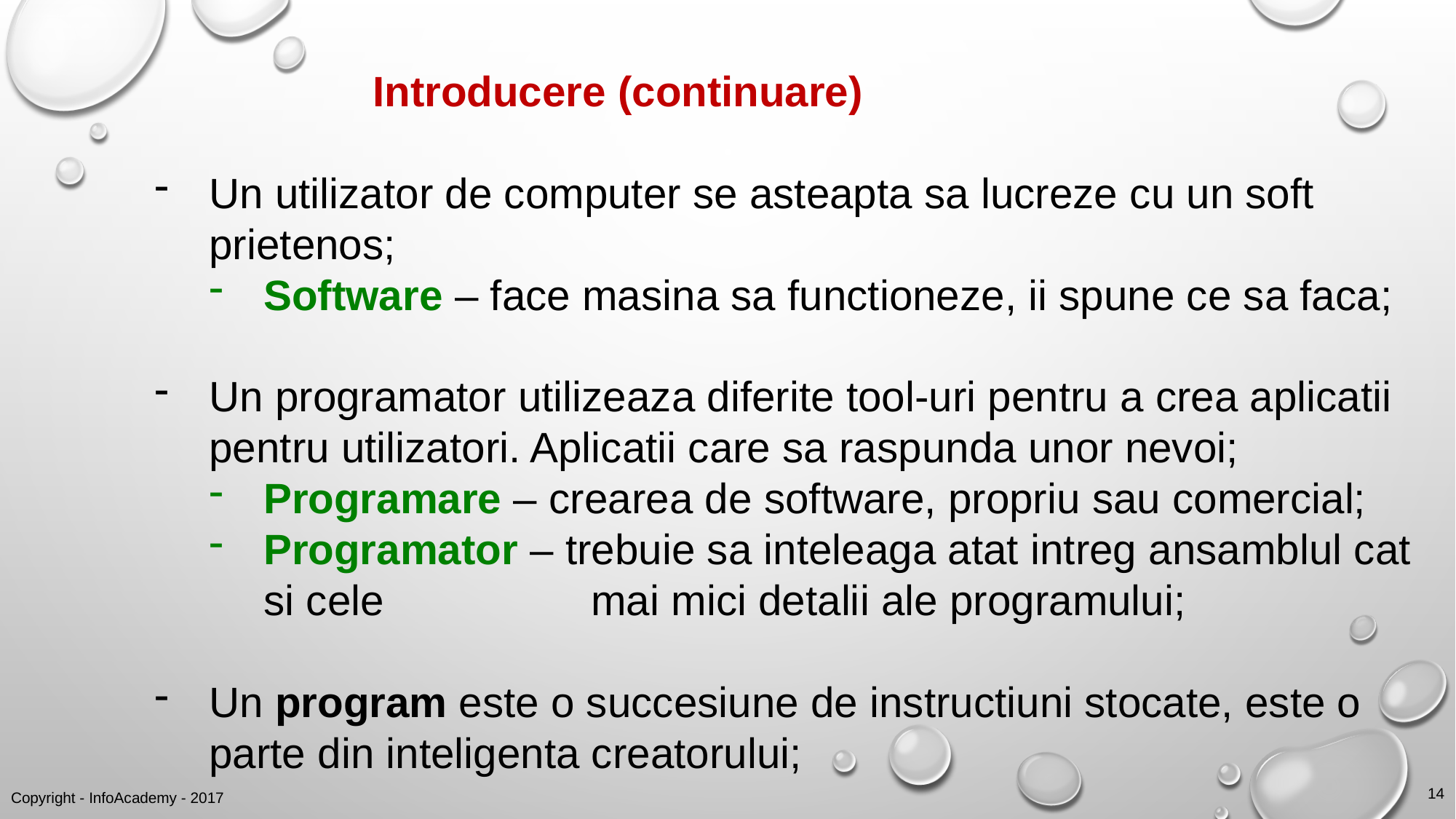

Introducere (continuare)

Un utilizator de computer se asteapta sa lucreze cu un soft prietenos;
Software – face masina sa functioneze, ii spune ce sa faca;

Un programator utilizeaza diferite tool-uri pentru a crea aplicatii pentru utilizatori. Aplicatii care sa raspunda unor nevoi;
Programare – crearea de software, propriu sau comercial;
Programator – trebuie sa inteleaga atat intreg ansamblul cat si cele 		mai mici detalii ale programului;

Un program este o succesiune de instructiuni stocate, este o parte din inteligenta creatorului;
14
Copyright - InfoAcademy - 2017